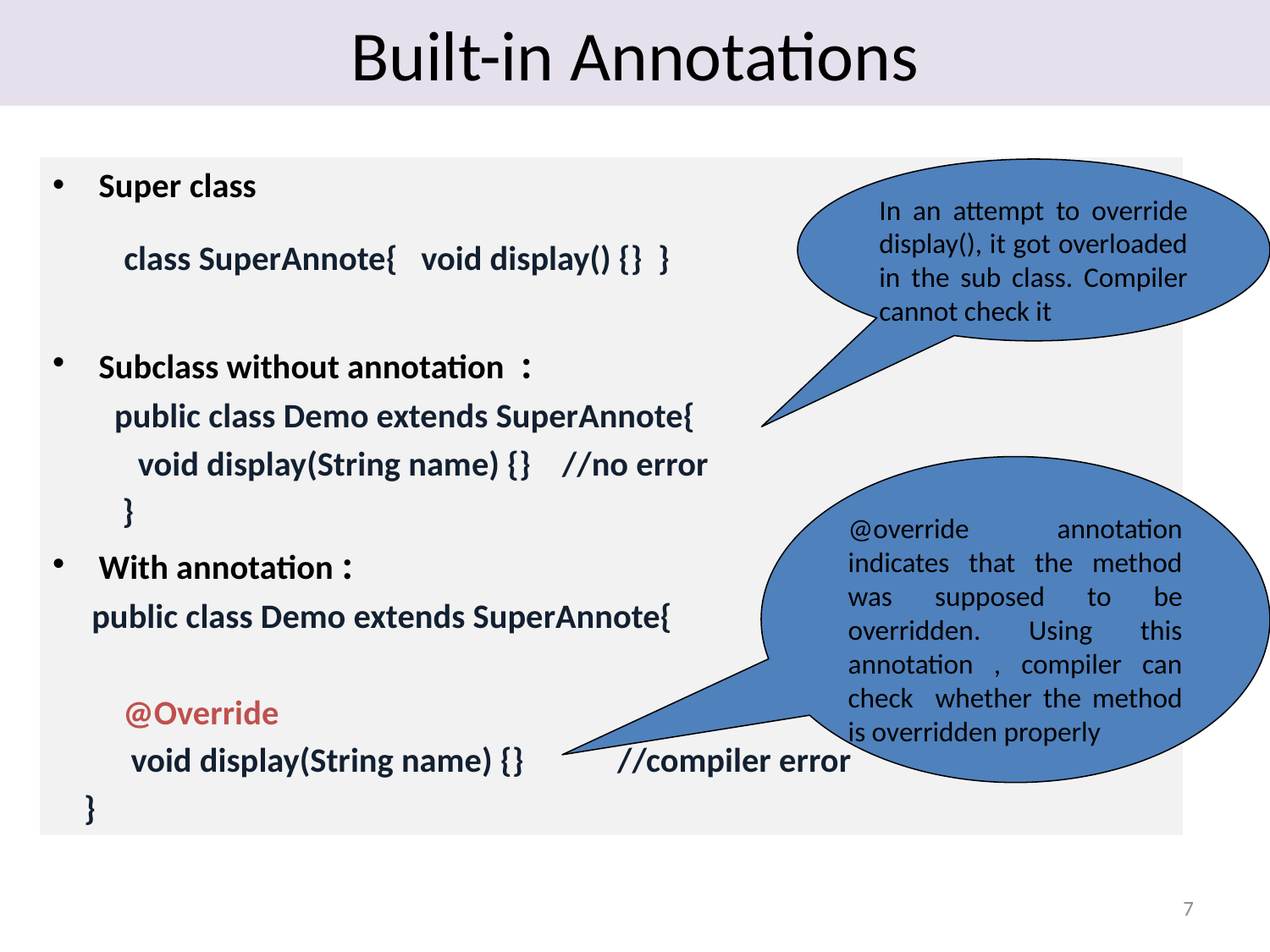

# Built-in Annotations
Super class
	  class SuperAnnote{   void display() {}  }

Subclass without annotation  :
	  public class Demo extends SuperAnnote{
	     void display(String name) {}    //no error
	   }
With annotation :
     public class Demo extends SuperAnnote{

         @Override
          void display(String name) {}            //compiler error
    }

In an attempt to override display(), it got overloaded in the sub class. Compiler cannot check it
@override annotation indicates that the method was supposed to be overridden. Using this annotation , compiler can check  whether the method is overridden properly
7